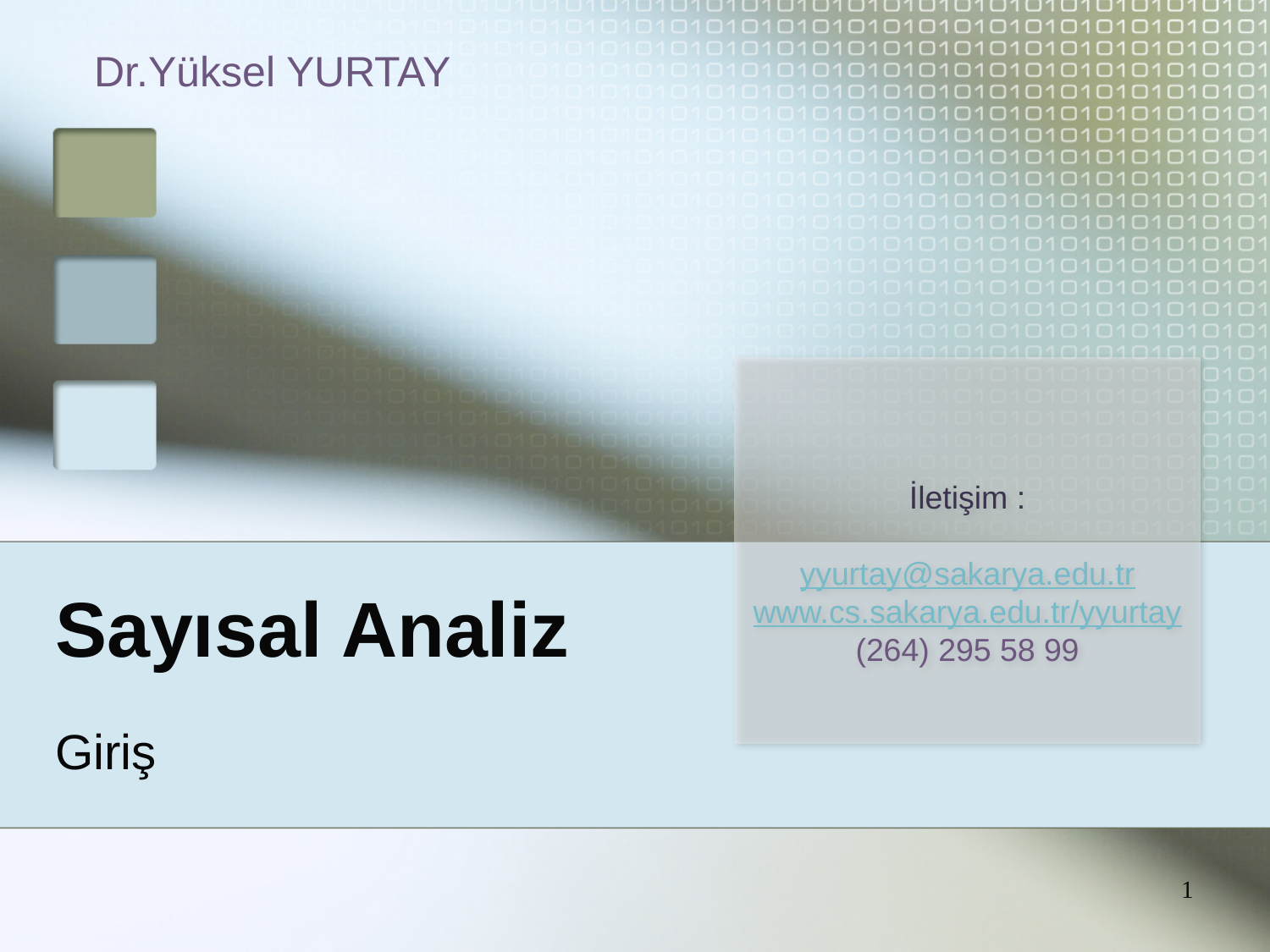

Dr.Yüksel YURTAY

İletişim :

yyurtay@sakarya.edu.tr
www.cs.sakarya.edu.tr/yyurtay
(264) 295 58 99

# Sayısal Analiz
Giriş
1